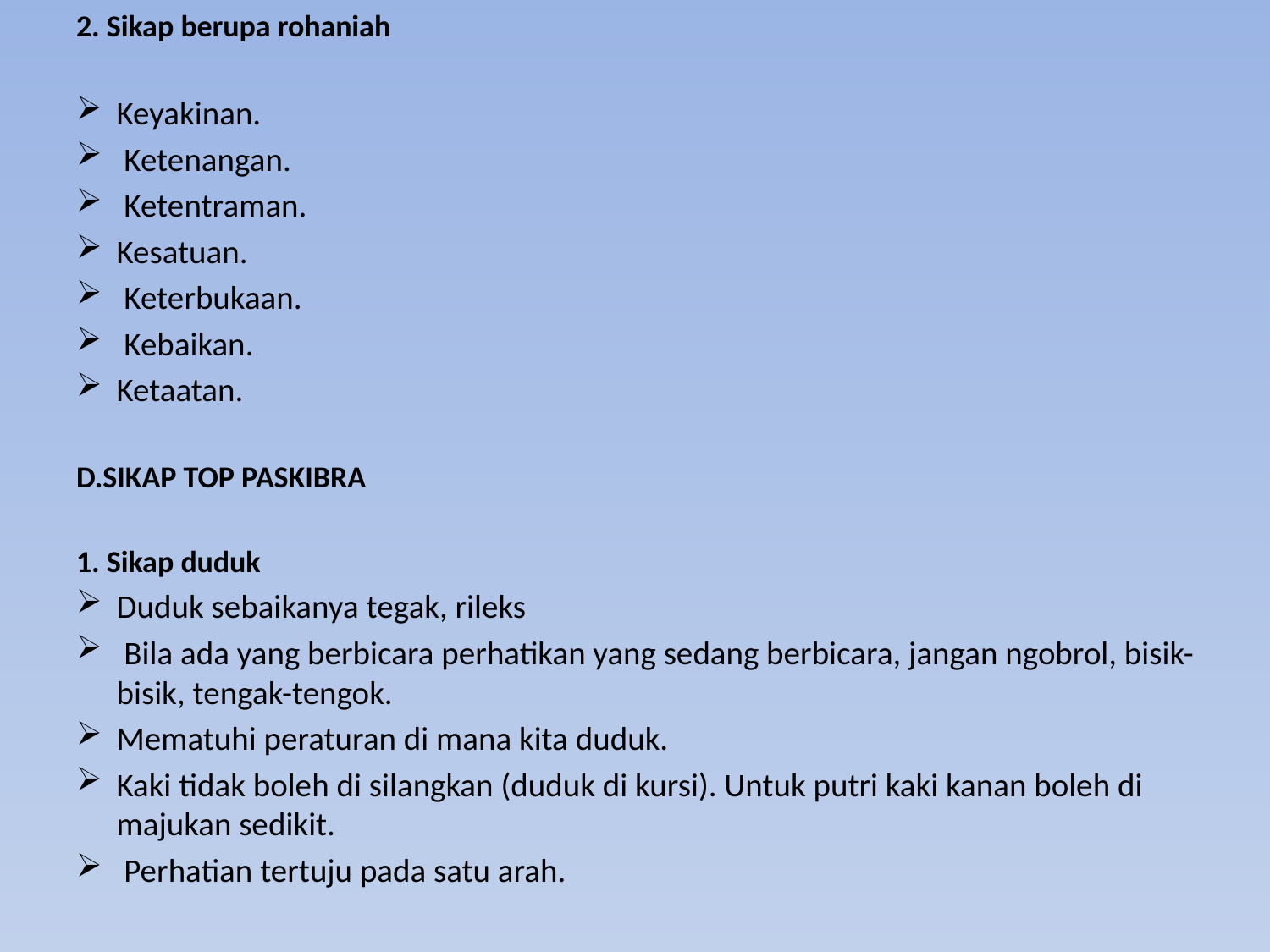

2. Sikap berupa rohaniah

Keyakinan.
 Ketenangan.
 Ketentraman.
Kesatuan.
 Keterbukaan.
 Kebaikan.
Ketaatan.

D.SIKAP TOP PASKIBRA

1. Sikap duduk
Duduk sebaikanya tegak, rileks
 Bila ada yang berbicara perhatikan yang sedang berbicara, jangan ngobrol, bisik-bisik, tengak-tengok.
Mematuhi peraturan di mana kita duduk.
Kaki tidak boleh di silangkan (duduk di kursi). Untuk putri kaki kanan boleh di majukan sedikit.
 Perhatian tertuju pada satu arah.